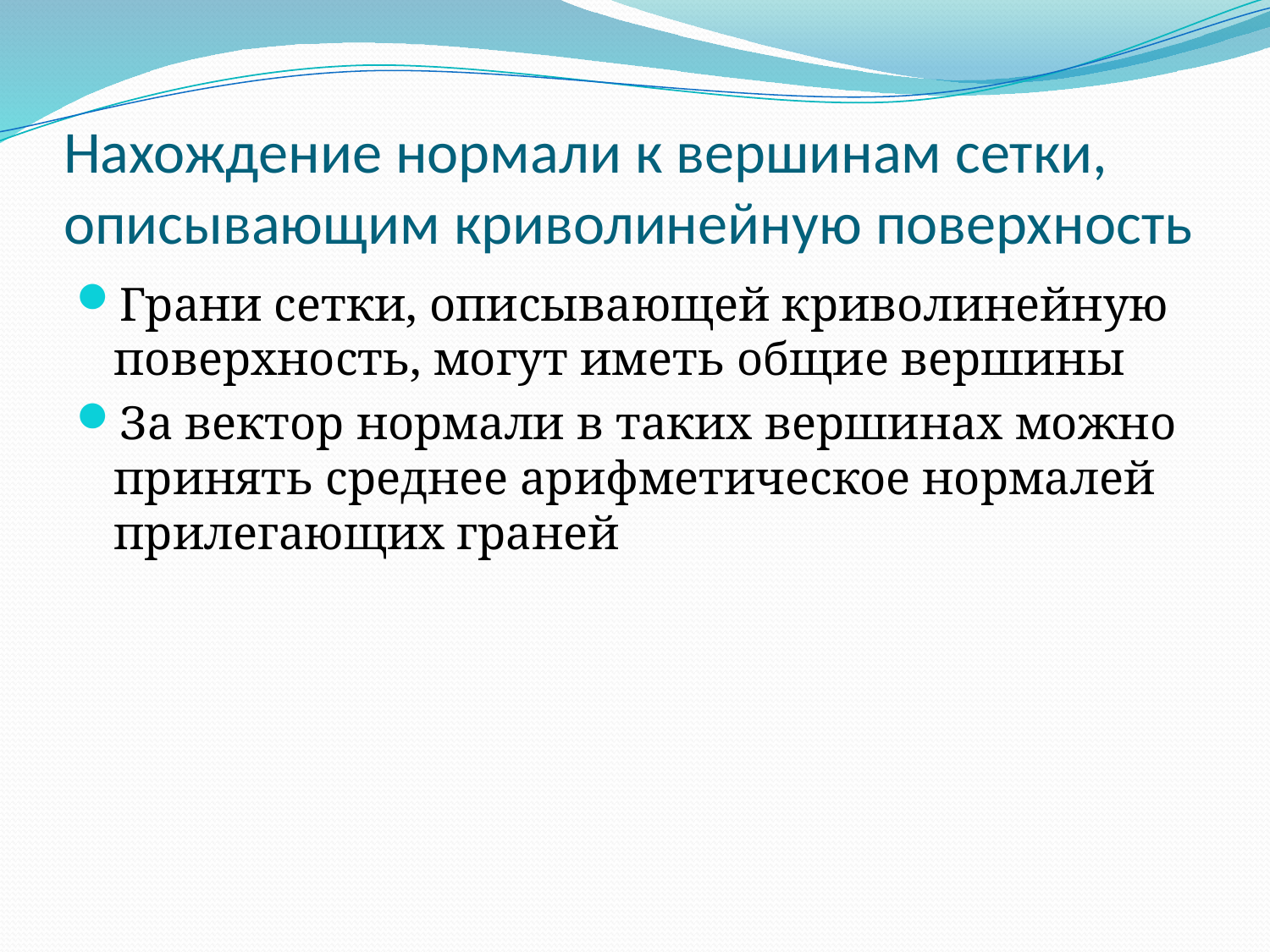

# Нахождение нормали к вершинам сетки, описывающим криволинейную поверхность
Грани сетки, описывающей криволинейную поверхность, могут иметь общие вершины
За вектор нормали в таких вершинах можно принять среднее арифметическое нормалей прилегающих граней